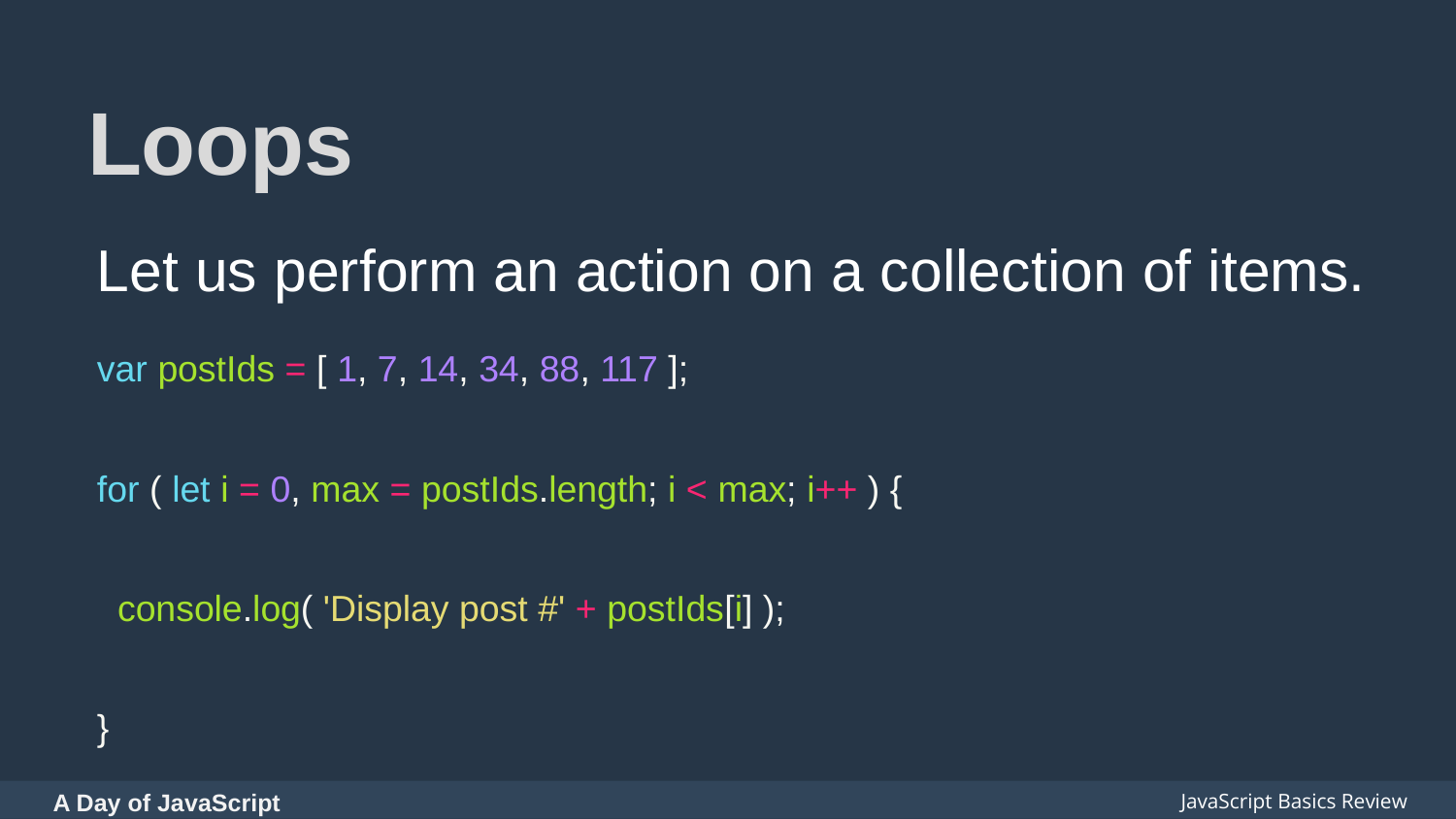

# Loops
Let us perform an action on a collection of items.
var postIds = [ 1, 7, 14, 34, 88, 117 ];

for ( let i = 0, max = postIds.length; i < max; i++ ) {

  console.log( 'Display post #' + postIds[i] );

}
JavaScript Basics Review